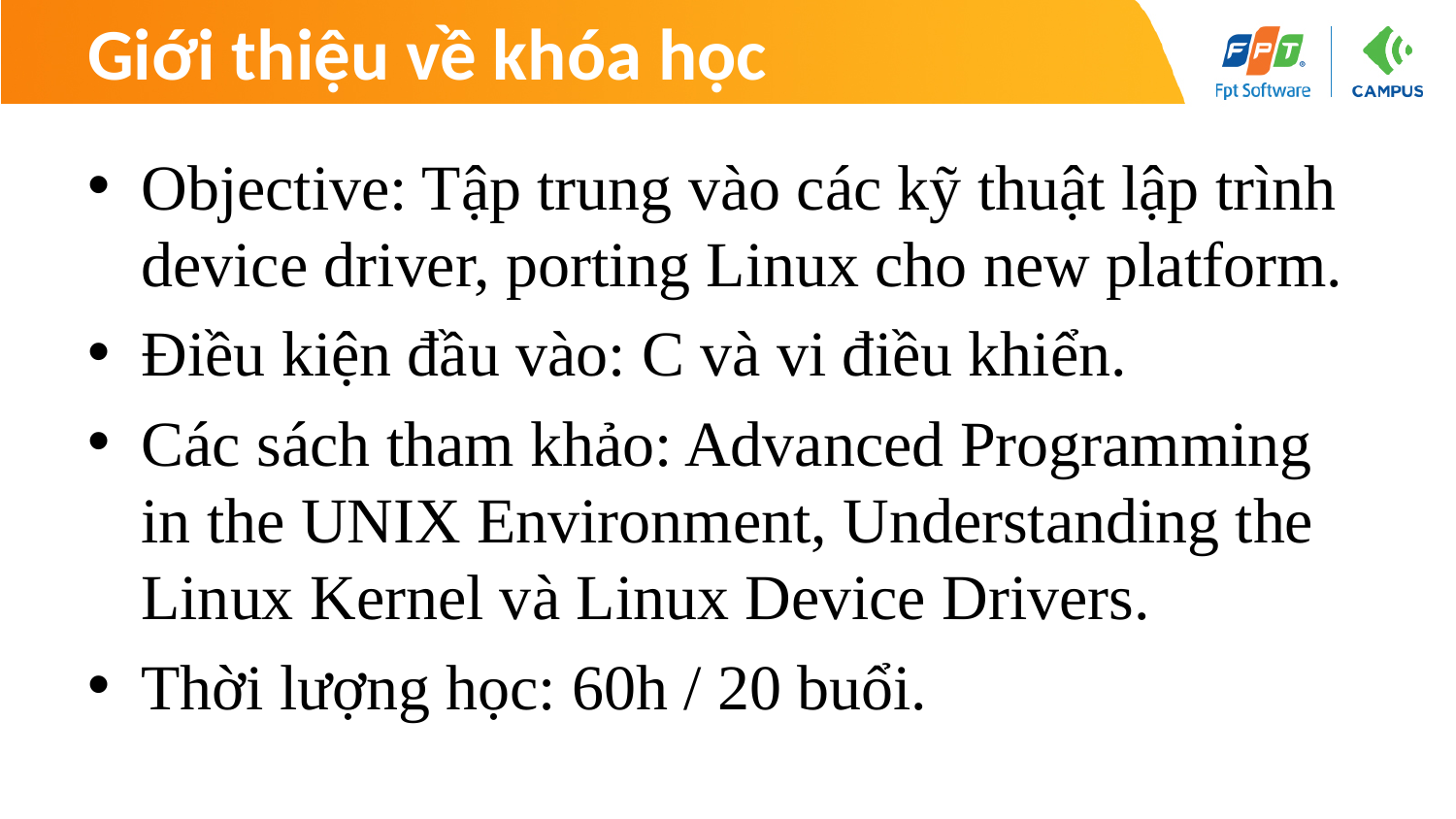

# Giới thiệu về khóa học
Objective: Tập trung vào các kỹ thuật lập trình device driver, porting Linux cho new platform.
Điều kiện đầu vào: C và vi điều khiển.
Các sách tham khảo: Advanced Programming in the UNIX Environment, Understanding the Linux Kernel và Linux Device Drivers.
Thời lượng học: 60h / 20 buổi.